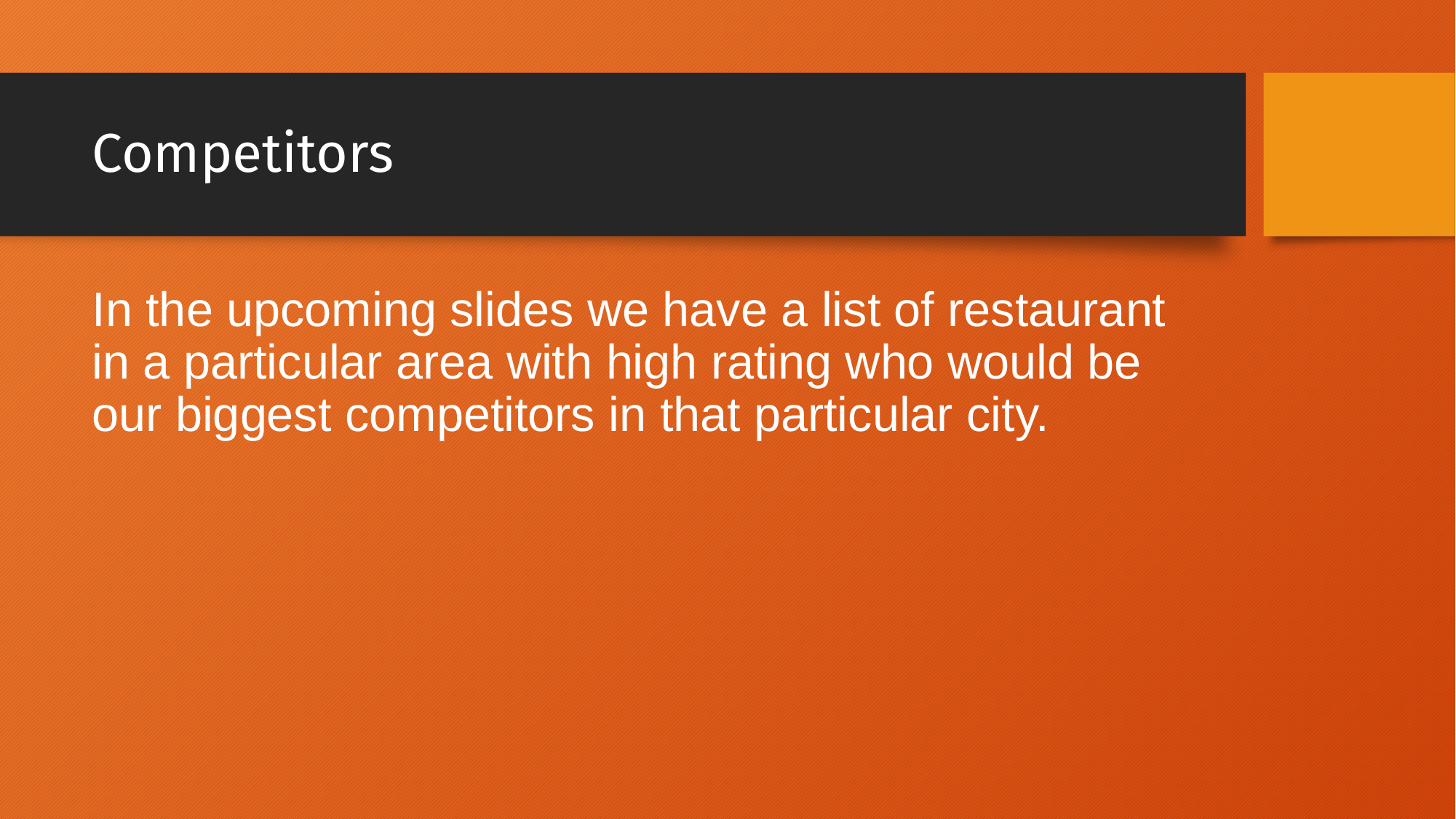

# Competitors
In the upcoming slides we have a list of restaurant in a particular area with high rating who would be our biggest competitors in that particular city.